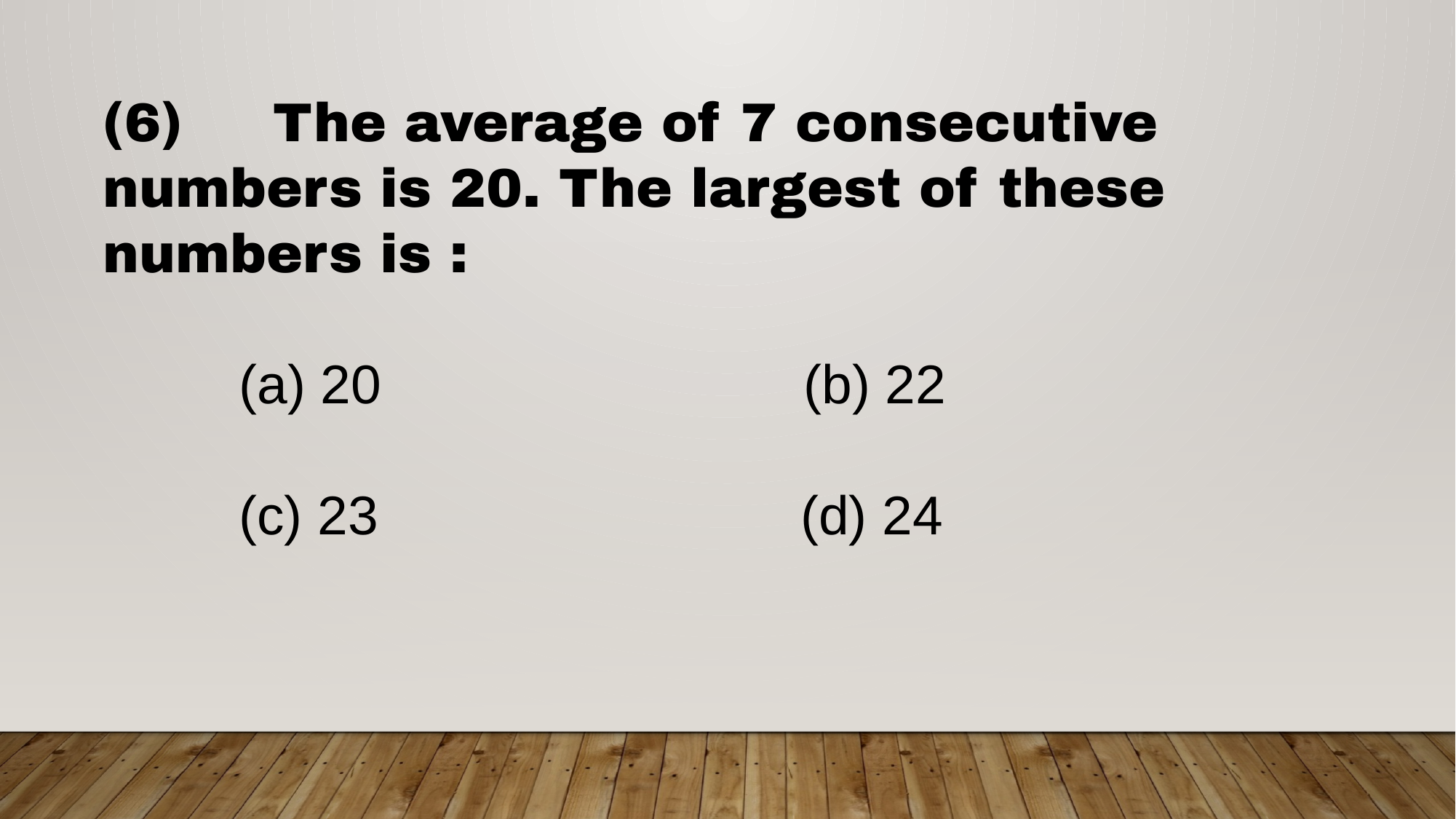

(6)     The average of 7 consecutive numbers is 20. The largest of these numbers is :

         (a) 20                            (b) 22

         (c) 23                            (d) 24